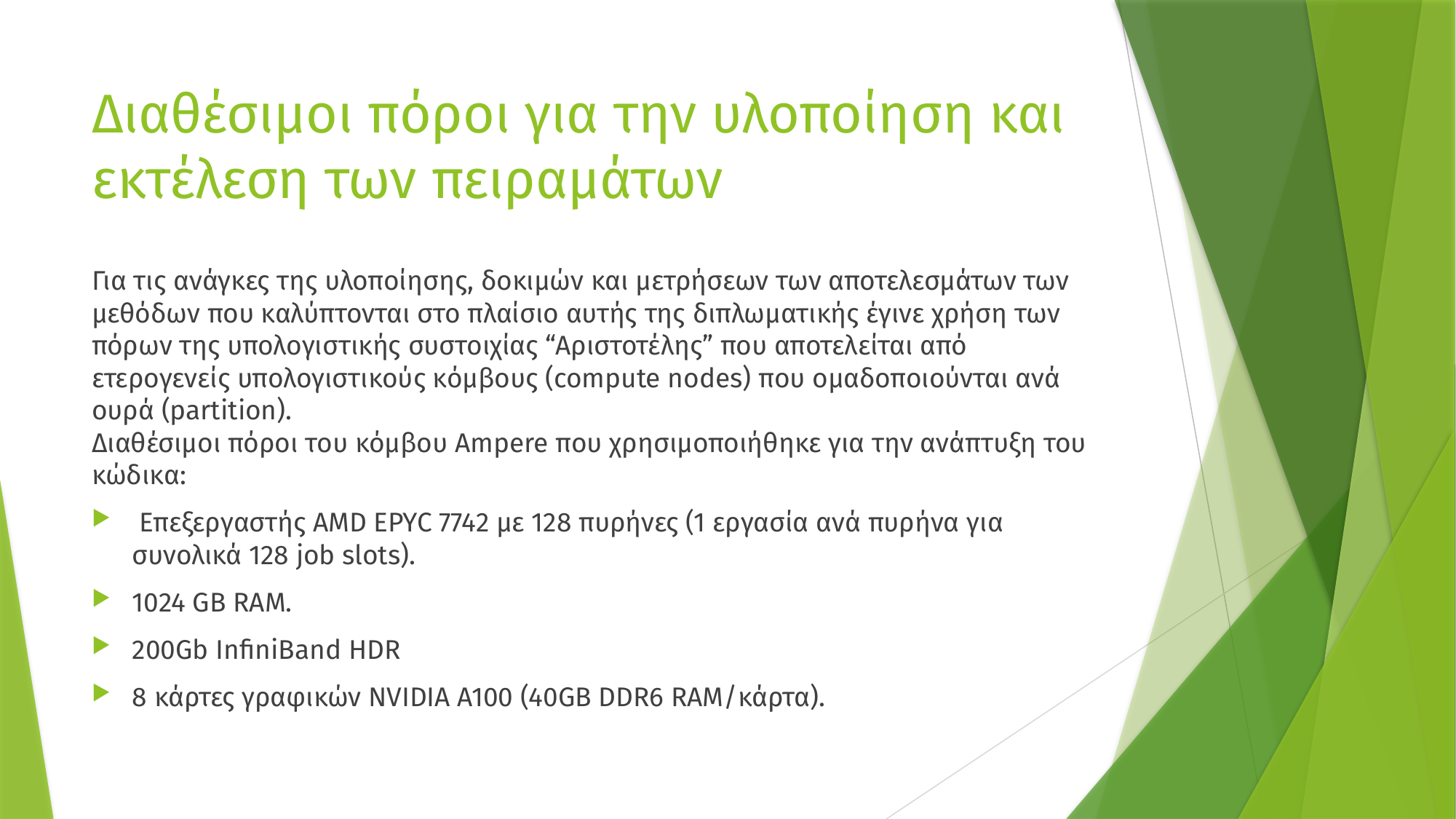

# Διαθέσιμοι πόροι για την υλοποίηση και εκτέλεση των πειραμάτων
Για τις ανάγκες της υλοποίησης, δοκιμών και μετρήσεων των αποτελεσμάτων των μεθόδων που καλύπτονται στο πλαίσιο αυτής της διπλωματικής έγινε χρήση των πόρων της υπολογιστικής συστοιχίας “Αριστοτέλης” που αποτελείται από ετερογενείς υπολογιστικούς κόμβους (compute nodes) που ομαδοποιούνται ανά ουρά (partition).
Διαθέσιμοι πόροι του κόμβου Ampere που χρησιμοποιήθηκε για την ανάπτυξη του κώδικα:
 Επεξεργαστής AMD EPYC 7742 με 128 πυρήνες (1 εργασία ανά πυρήνα για συνολικά 128 job slots).
1024 GB RAM.
200Gb InfiniBand HDR
8 κάρτες γραφικών NVIDIA A100 (40GB DDR6 RAM/κάρτα).